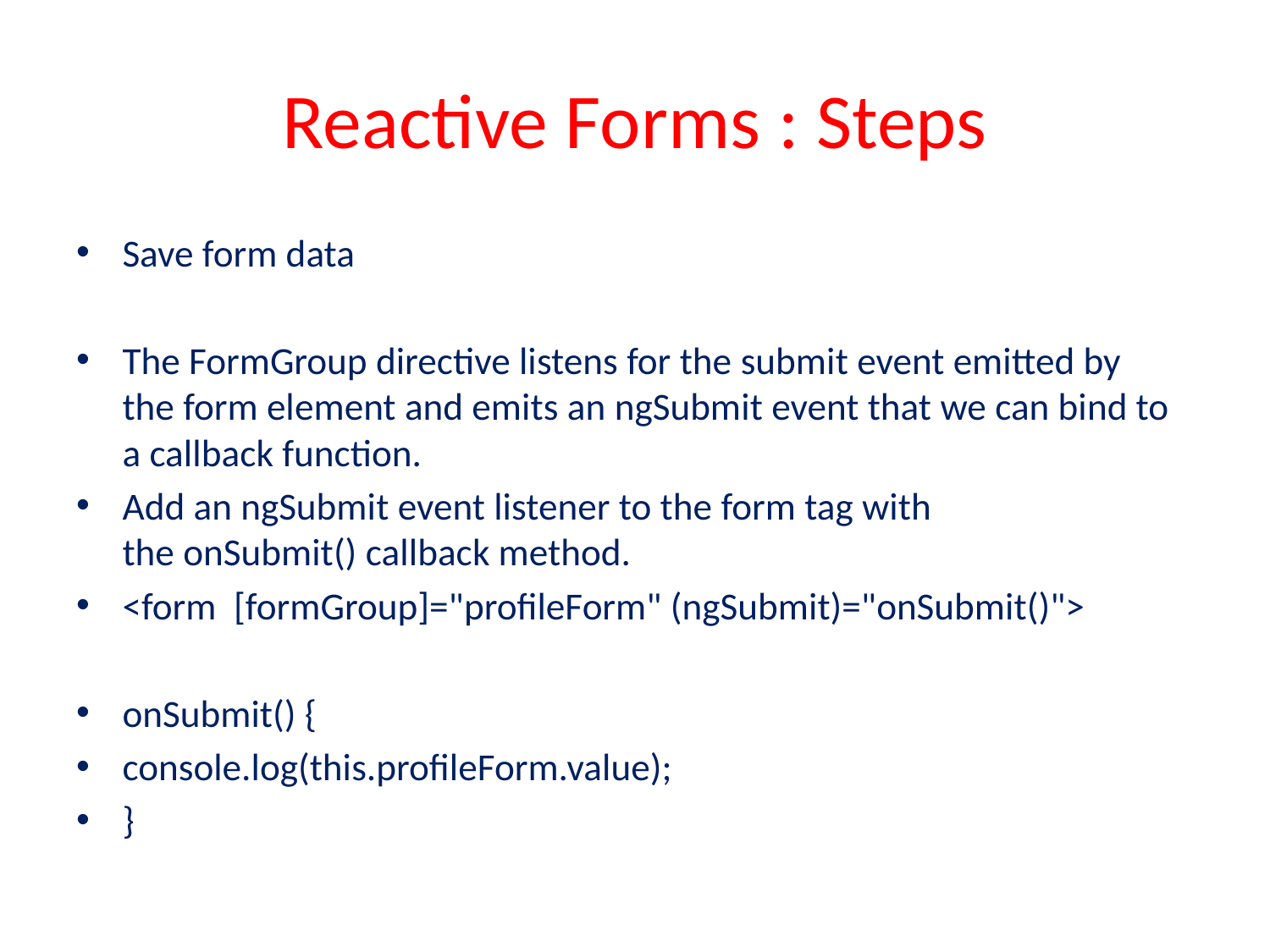

# Reactive Forms : Steps
Save form data

The FormGroup directive listens for the submit event emitted by the form element and emits an ngSubmit event that we can bind to a callback function.
Add an ngSubmit event listener to the form tag with the onSubmit() callback method.
<form  [formGroup]="profileForm" (ngSubmit)="onSubmit()">

onSubmit() {
console.log(this.profileForm.value);
}